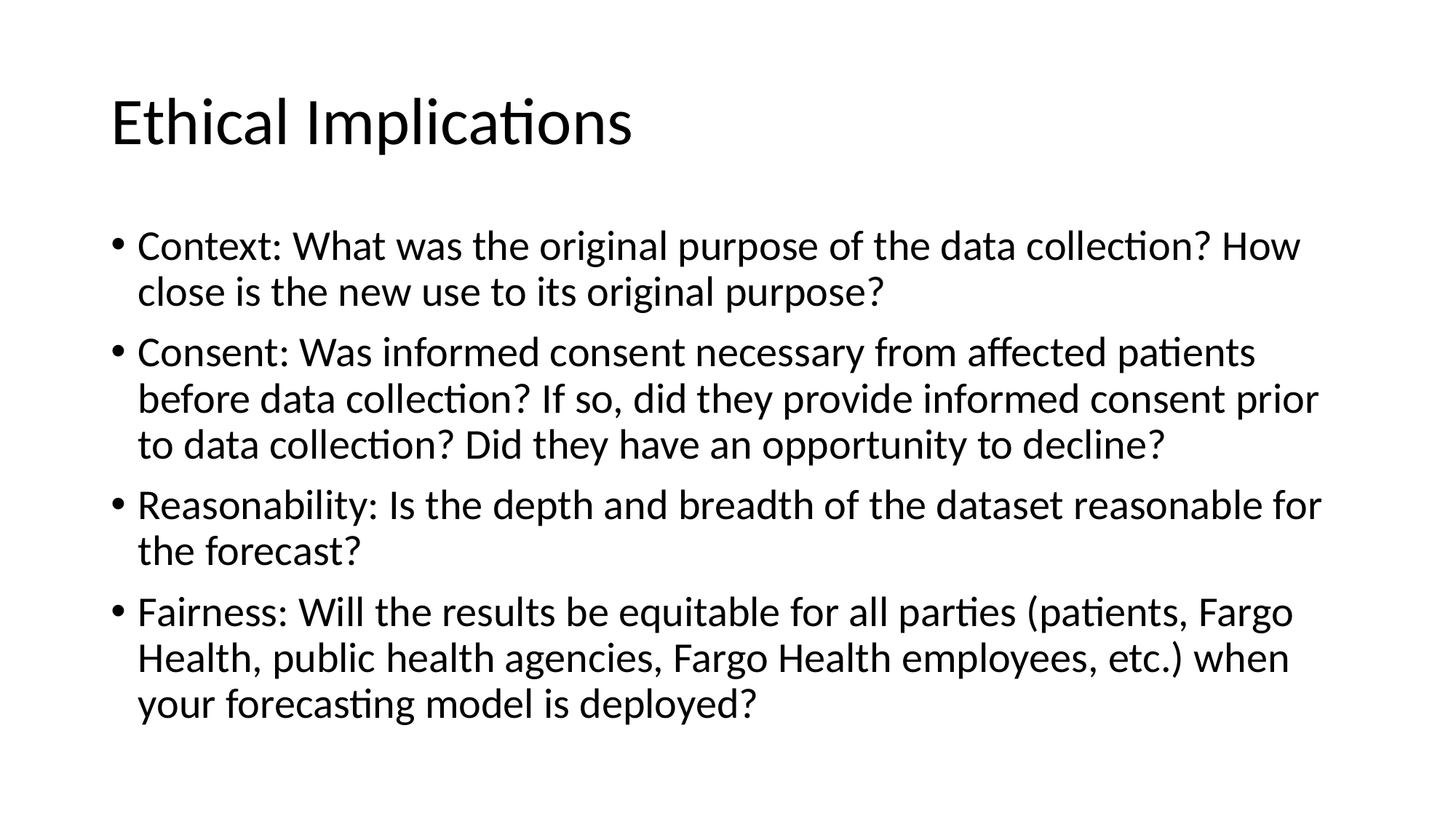

# Ethical Implications
Context: What was the original purpose of the data collection? How close is the new use to its original purpose?
Consent: Was informed consent necessary from affected patients before data collection? If so, did they provide informed consent prior to data collection? Did they have an opportunity to decline?
Reasonability: Is the depth and breadth of the dataset reasonable for the forecast?
Fairness: Will the results be equitable for all parties (patients, Fargo Health, public health agencies, Fargo Health employees, etc.) when your forecasting model is deployed?